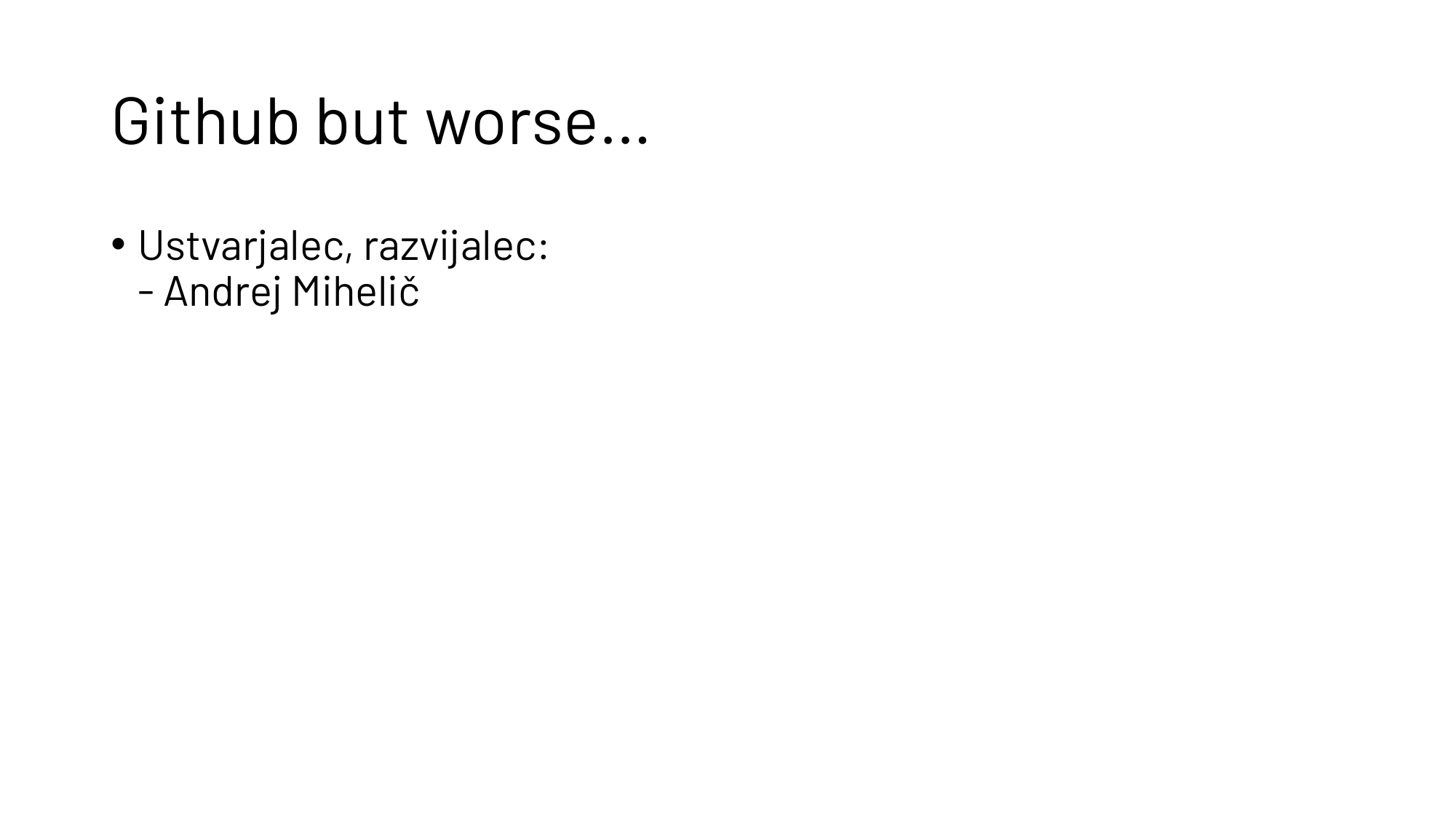

# Github but worse…
Ustvarjalec, razvijalec:
- Andrej Mihelič